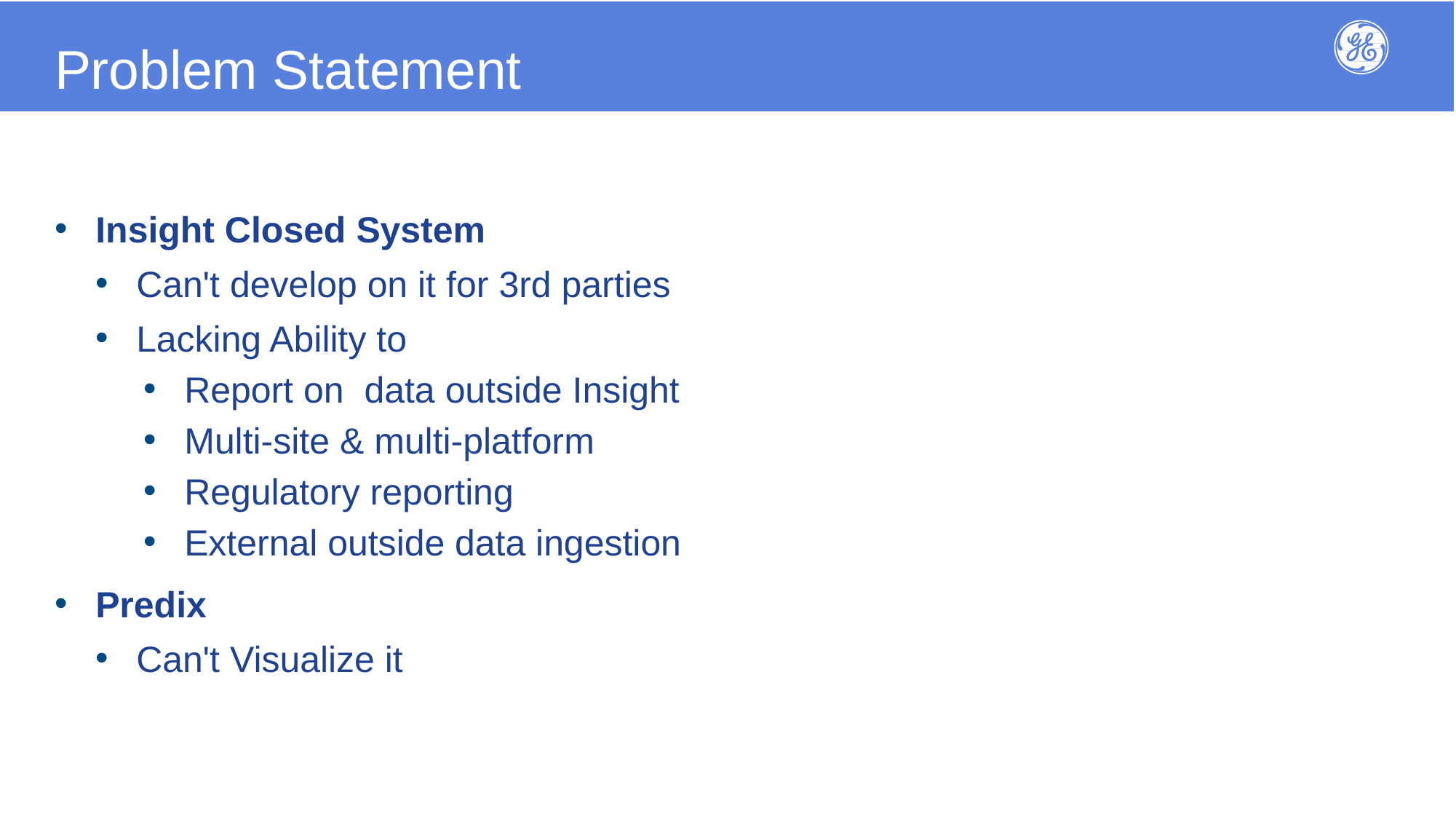

Problem Statement

Insight Closed System
Can't develop on it for 3rd parties
Lacking Ability to
Report on  data outside Insight
Multi-site & multi-platform
Regulatory reporting
External outside data ingestion
Predix
Can't Visualize it